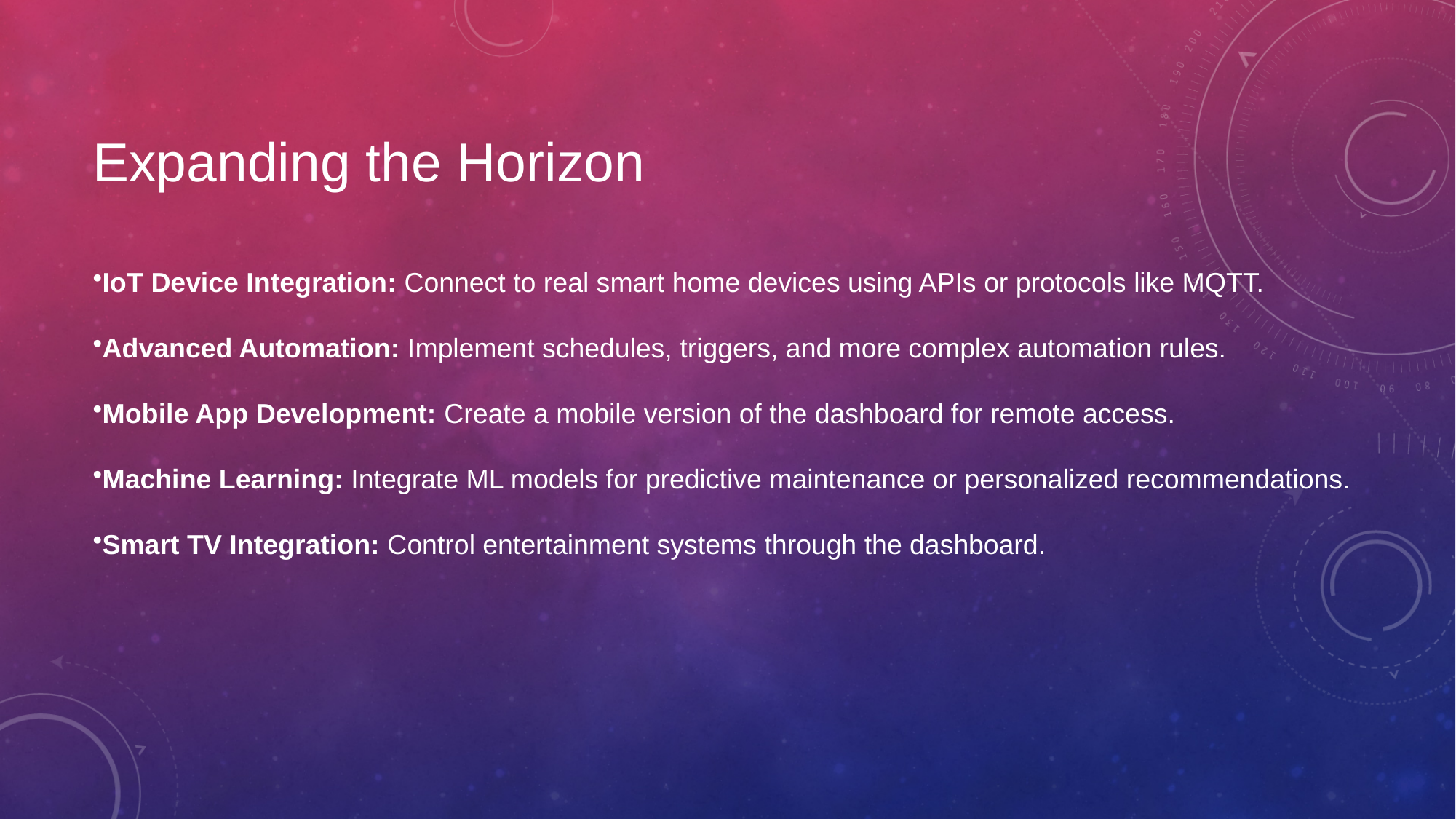

# Expanding the Horizon

IoT Device Integration: Connect to real smart home devices using APIs or protocols like MQTT.

Advanced Automation: Implement schedules, triggers, and more complex automation rules.

Mobile App Development: Create a mobile version of the dashboard for remote access.

Machine Learning: Integrate ML models for predictive maintenance or personalized recommendations.

Smart TV Integration: Control entertainment systems through the dashboard.